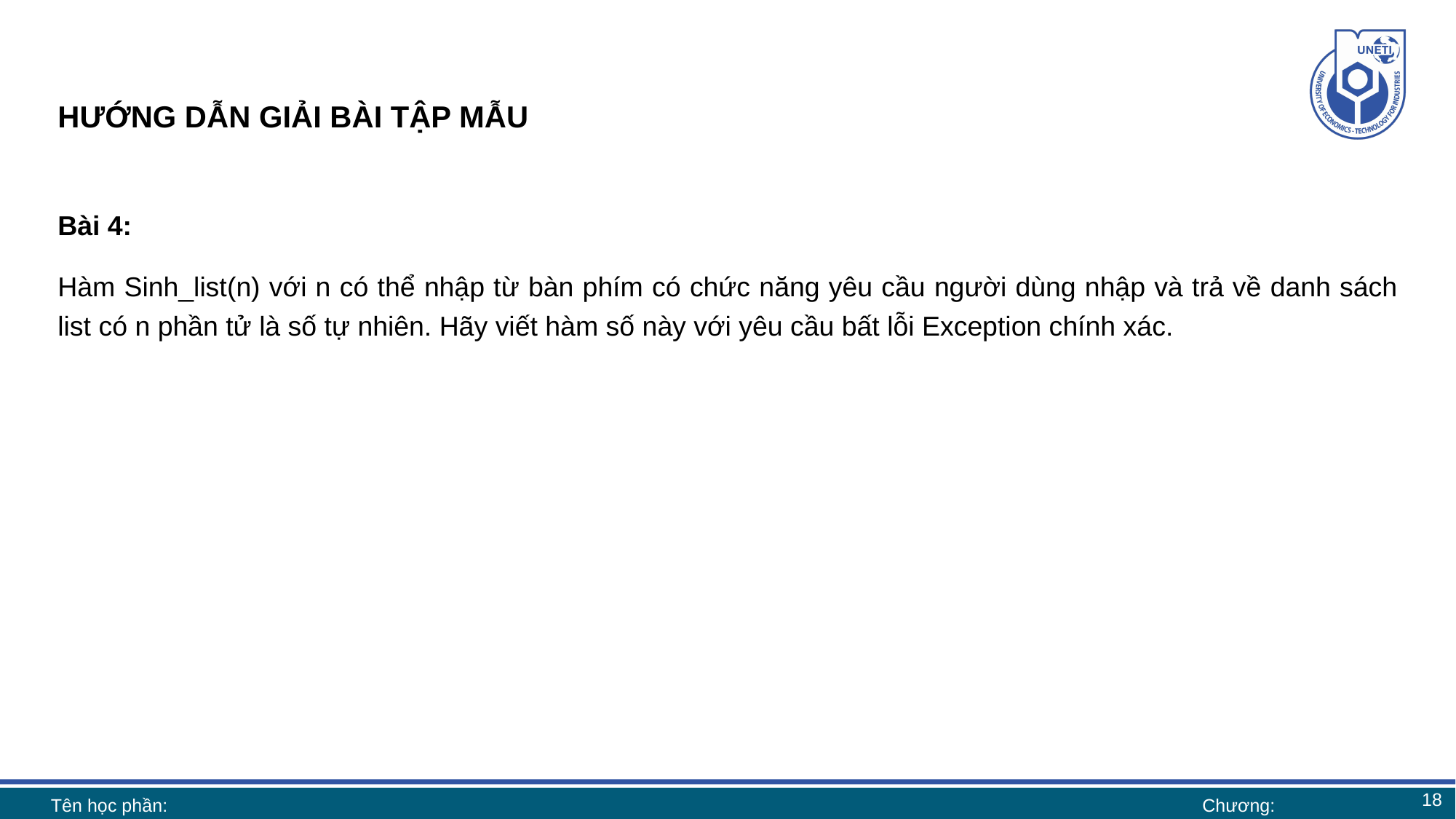

# HƯỚNG DẪN GIẢI BÀI TẬP MẪU
Bài 4:
Hàm Sinh_list(n) với n có thể nhập từ bàn phím có chức năng yêu cầu người dùng nhập và trả về danh sách list có n phần tử là số tự nhiên. Hãy viết hàm số này với yêu cầu bất lỗi Exception chính xác.
18
Tên học phần:
Chương: